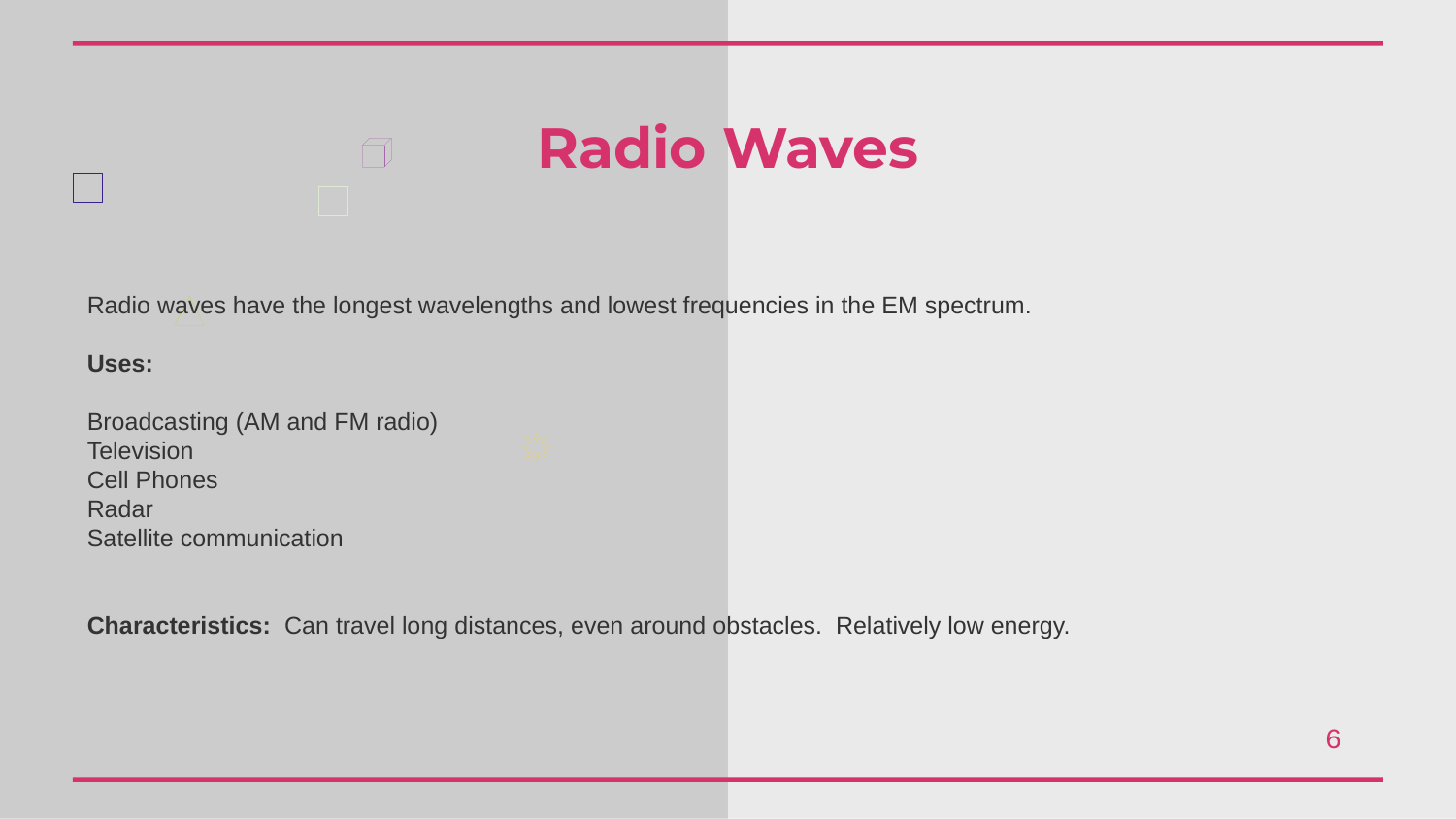

Radio Waves

Radio waves have the longest wavelengths and lowest frequencies in the EM spectrum.

Uses:

Broadcasting (AM and FM radio)
Television
Cell Phones
Radar
Satellite communication

Characteristics:  Can travel long distances, even around obstacles.  Relatively low energy.

6